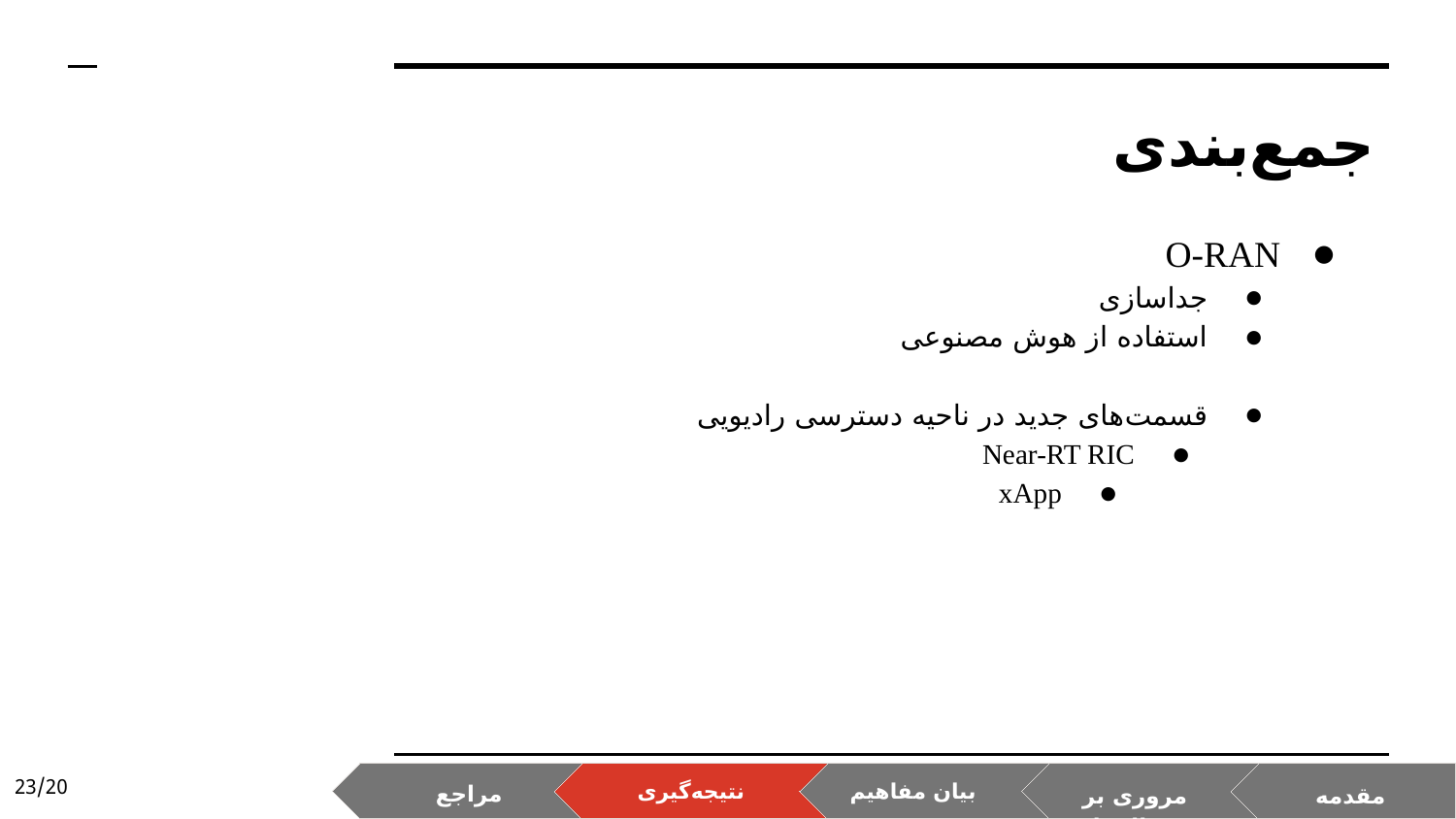

# جمع‌بندی
O-RAN
جداسازی
استفاده از هوش مصنوعی

قسمت‌های جدید در ناحیه دسترسی رادیویی
Near-RT RIC
xApp
20/23
مراجع
نتیجه‌گیری
بیان مفاهیم
مروری بر مقاله‌ها
مقدمه